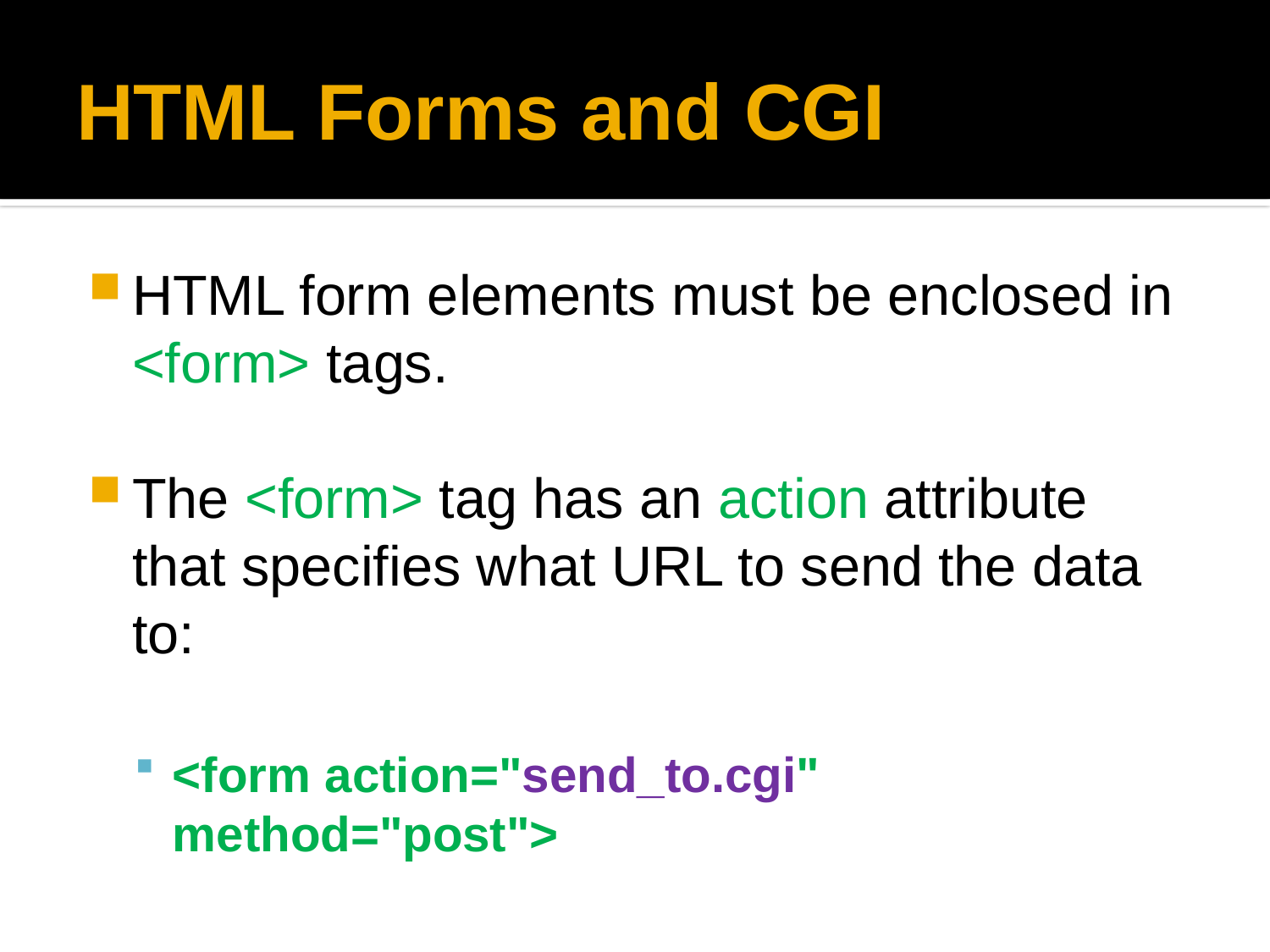

# HTML Forms and CGI
HTML form elements must be enclosed in <form> tags.

The <form> tag has an action attribute that specifies what URL to send the data to:

<form action="send_to.cgi" method="post">